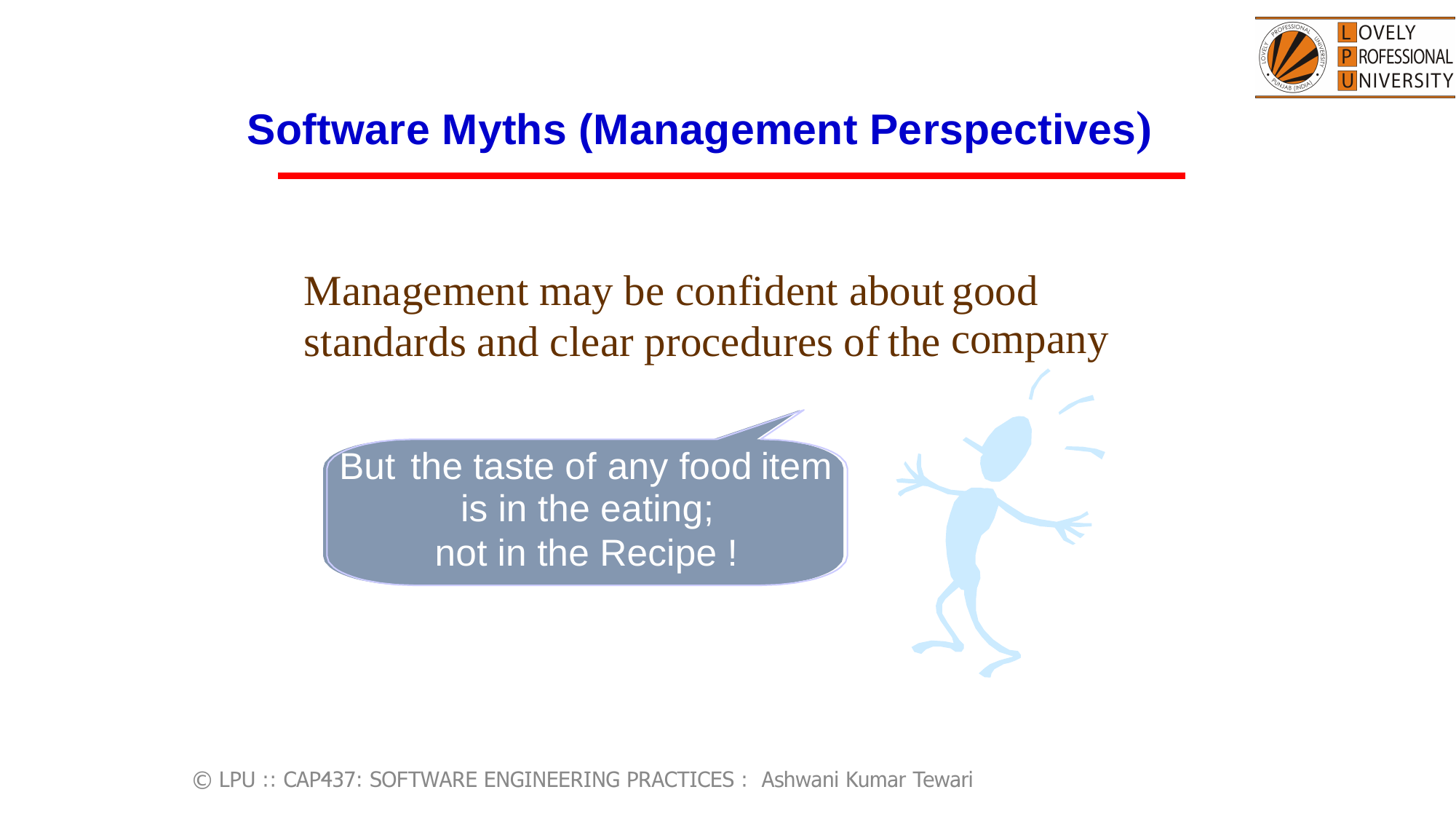

Software Myths (Management Perspectives)

Management may be confident about
good
company
standards and clear procedures of
the

But
the taste of any food
is in the eating;
not in the Recipe !
item

© LPU :: CAP437: SOFTWARE ENGINEERING PRACTICES :  Ashwani Kumar Tewari